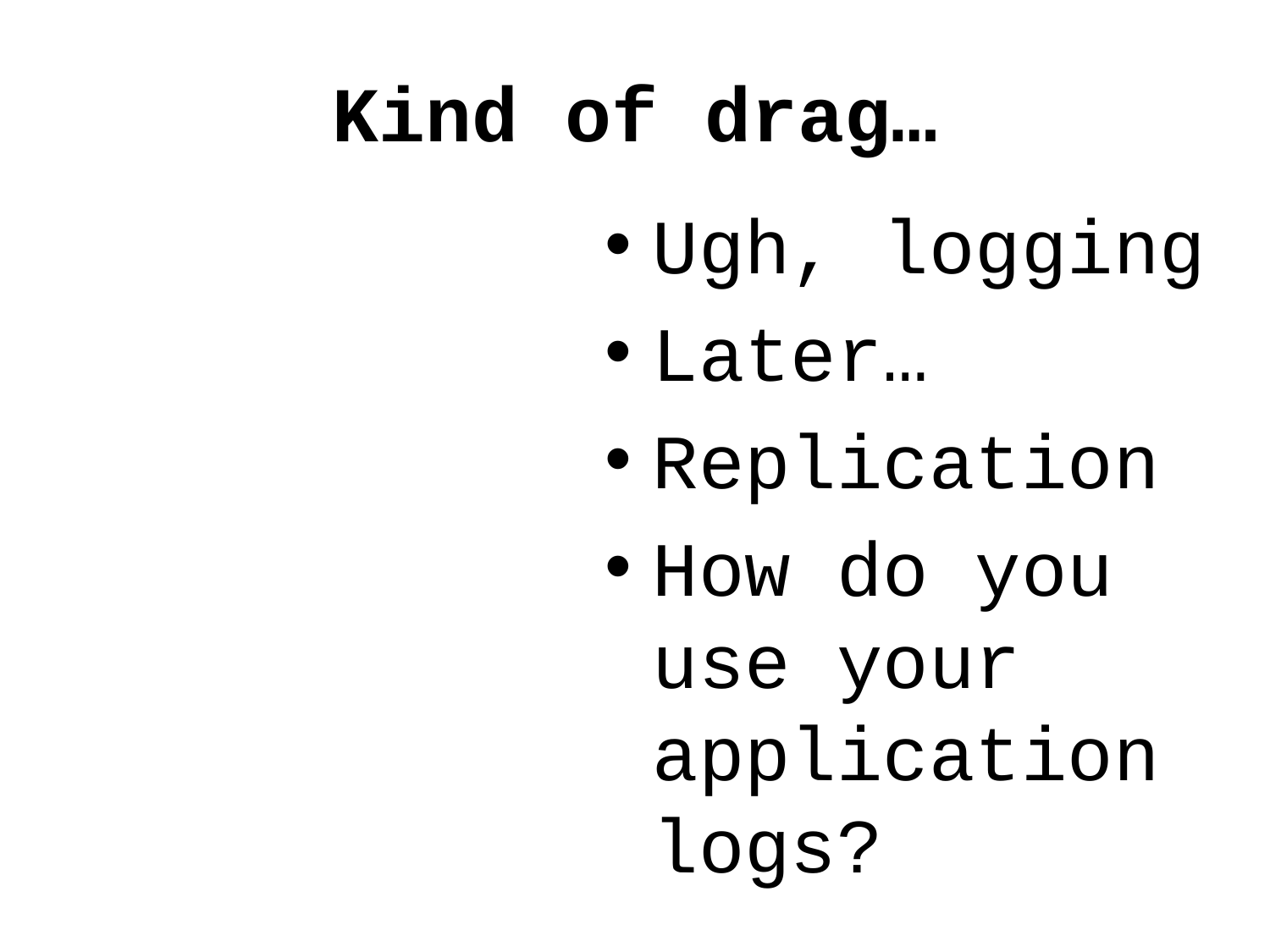

# Kind of drag…
Ugh, logging
Later…
Replication
How do you use your application logs?